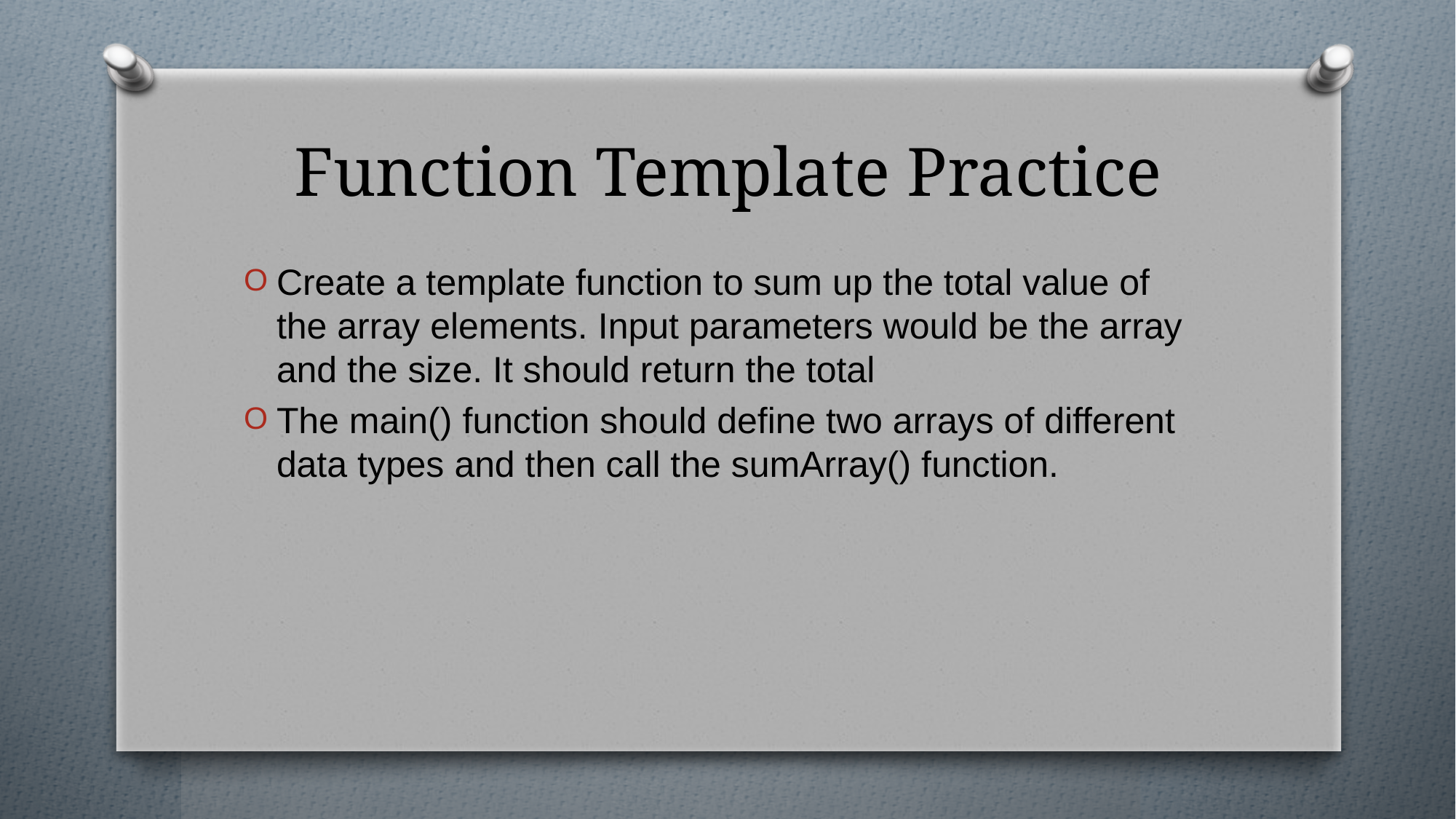

# Function Template Practice
Create a template function to sum up the total value of the array elements. Input parameters would be the array and the size. It should return the total
The main() function should define two arrays of different data types and then call the sumArray() function.